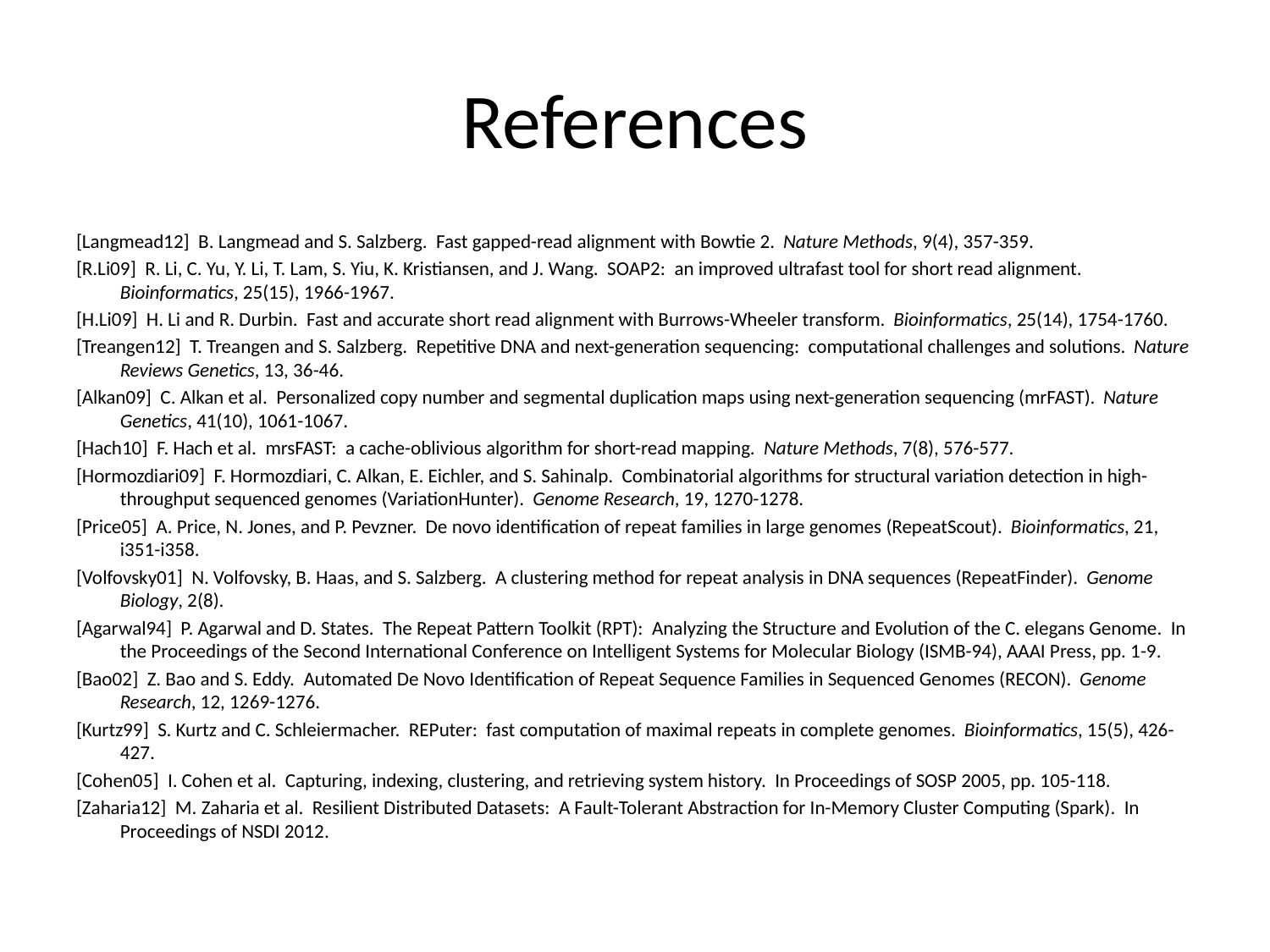

# References
[Langmead12]  B. Langmead and S. Salzberg.  Fast gapped-read alignment with Bowtie 2.  Nature Methods, 9(4), 357-359.
[R.Li09]  R. Li, C. Yu, Y. Li, T. Lam, S. Yiu, K. Kristiansen, and J. Wang.  SOAP2:  an improved ultrafast tool for short read alignment.  Bioinformatics, 25(15), 1966-1967.
[H.Li09]  H. Li and R. Durbin.  Fast and accurate short read alignment with Burrows-Wheeler transform.  Bioinformatics, 25(14), 1754-1760.
[Treangen12]  T. Treangen and S. Salzberg.  Repetitive DNA and next-generation sequencing:  computational challenges and solutions.  Nature Reviews Genetics, 13, 36-46.
[Alkan09]  C. Alkan et al.  Personalized copy number and segmental duplication maps using next-generation sequencing (mrFAST).  Nature Genetics, 41(10), 1061-1067.
[Hach10]  F. Hach et al.  mrsFAST:  a cache-oblivious algorithm for short-read mapping.  Nature Methods, 7(8), 576-577.
[Hormozdiari09]  F. Hormozdiari, C. Alkan, E. Eichler, and S. Sahinalp.  Combinatorial algorithms for structural variation detection in high-throughput sequenced genomes (VariationHunter).  Genome Research, 19, 1270-1278.
[Price05]  A. Price, N. Jones, and P. Pevzner.  De novo identification of repeat families in large genomes (RepeatScout).  Bioinformatics, 21, i351-i358.
[Volfovsky01]  N. Volfovsky, B. Haas, and S. Salzberg.  A clustering method for repeat analysis in DNA sequences (RepeatFinder).  Genome Biology, 2(8).
[Agarwal94]  P. Agarwal and D. States.  The Repeat Pattern Toolkit (RPT):  Analyzing the Structure and Evolution of the C. elegans Genome.  In the Proceedings of the Second International Conference on Intelligent Systems for Molecular Biology (ISMB-94), AAAI Press, pp. 1-9.
[Bao02]  Z. Bao and S. Eddy.  Automated De Novo Identification of Repeat Sequence Families in Sequenced Genomes (RECON).  Genome Research, 12, 1269-1276.
[Kurtz99]  S. Kurtz and C. Schleiermacher.  REPuter:  fast computation of maximal repeats in complete genomes.  Bioinformatics, 15(5), 426-427.
[Cohen05]  I. Cohen et al.  Capturing, indexing, clustering, and retrieving system history.  In Proceedings of SOSP 2005, pp. 105-118.
[Zaharia12]  M. Zaharia et al.  Resilient Distributed Datasets:  A Fault-Tolerant Abstraction for In-Memory Cluster Computing (Spark).  In Proceedings of NSDI 2012.